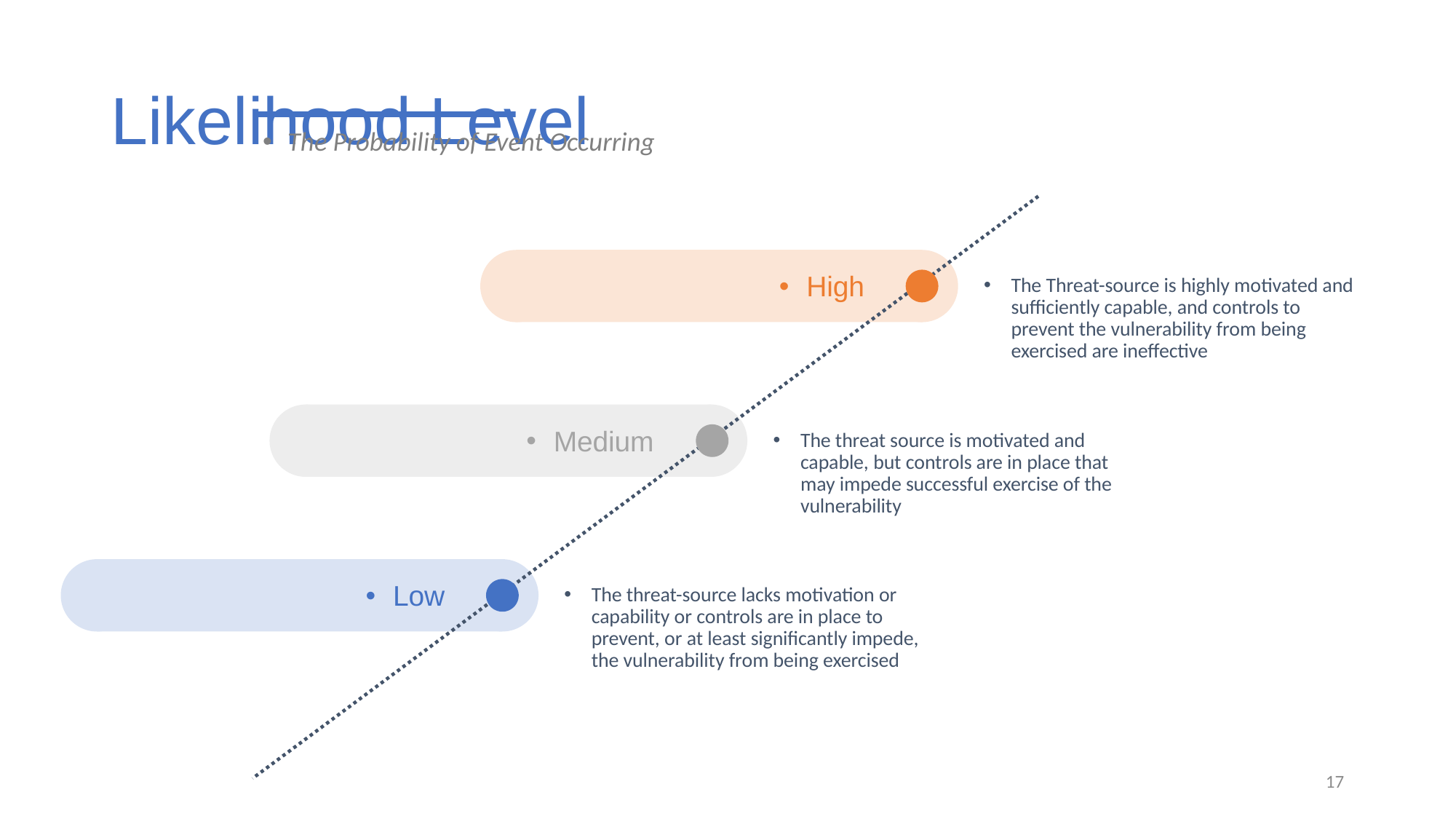

# Likelihood Level
The Probability of Event Occurring
High
The Threat-source is highly motivated and sufficiently capable, and controls to prevent the vulnerability from being exercised are ineffective
Medium
The threat source is motivated and capable, but controls are in place that may impede successful exercise of the vulnerability
Low
The threat-source lacks motivation or capability or controls are in place to prevent, or at least significantly impede, the vulnerability from being exercised
17